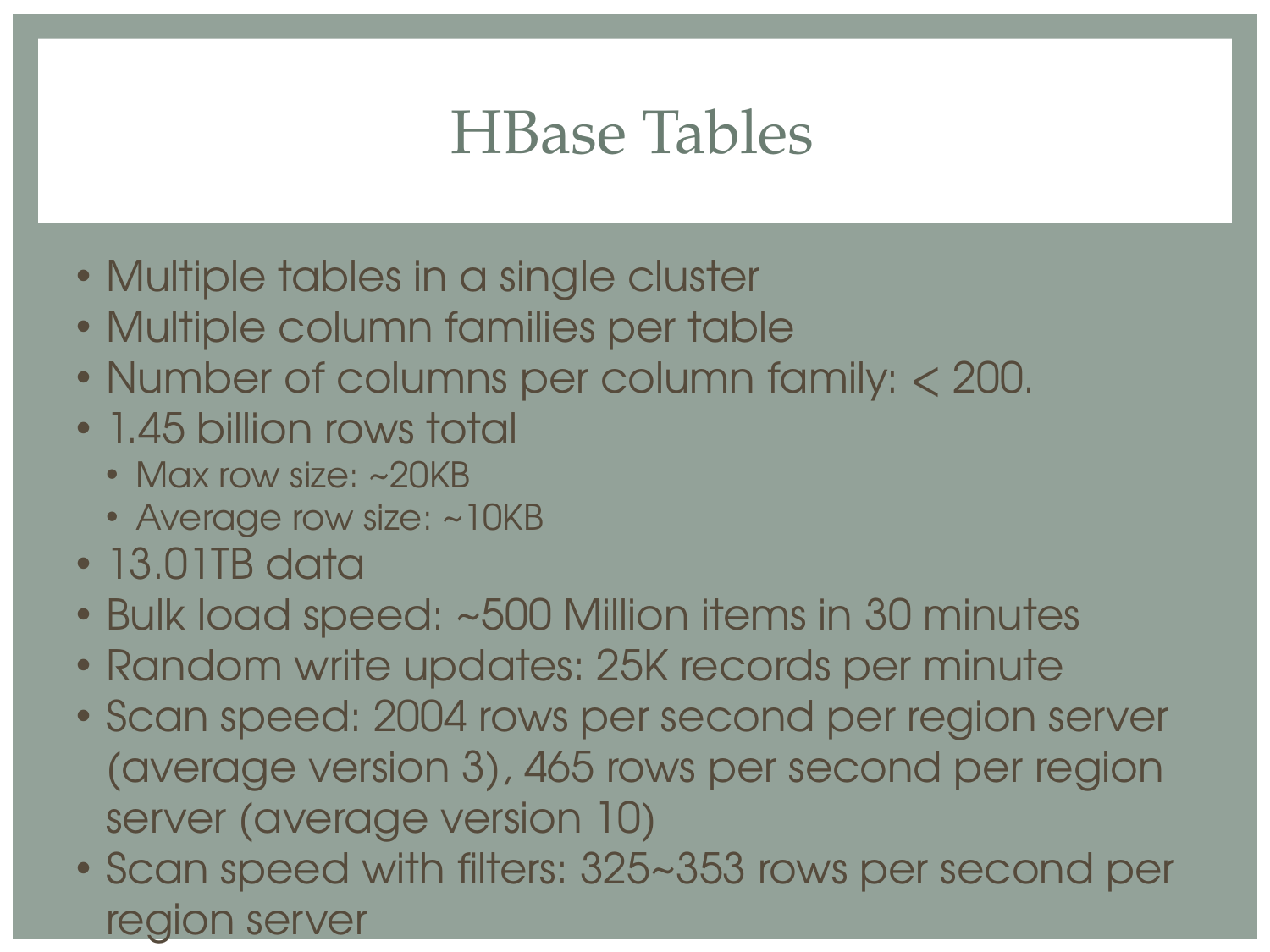

HBase Tables
Multiple tables in a single cluster
Multiple column families per table
Number of columns per column family: < 200.
1.45 billion rows total
Max row size: ~20KB
Average row size: ~10KB
13.01TB data
Bulk load speed: ~500 Million items in 30 minutes
Random write updates: 25K records per minute
Scan speed: 2004 rows per second per region server (average version 3), 465 rows per second per region server (average version 10)
Scan speed with filters: 325~353 rows per second per region server